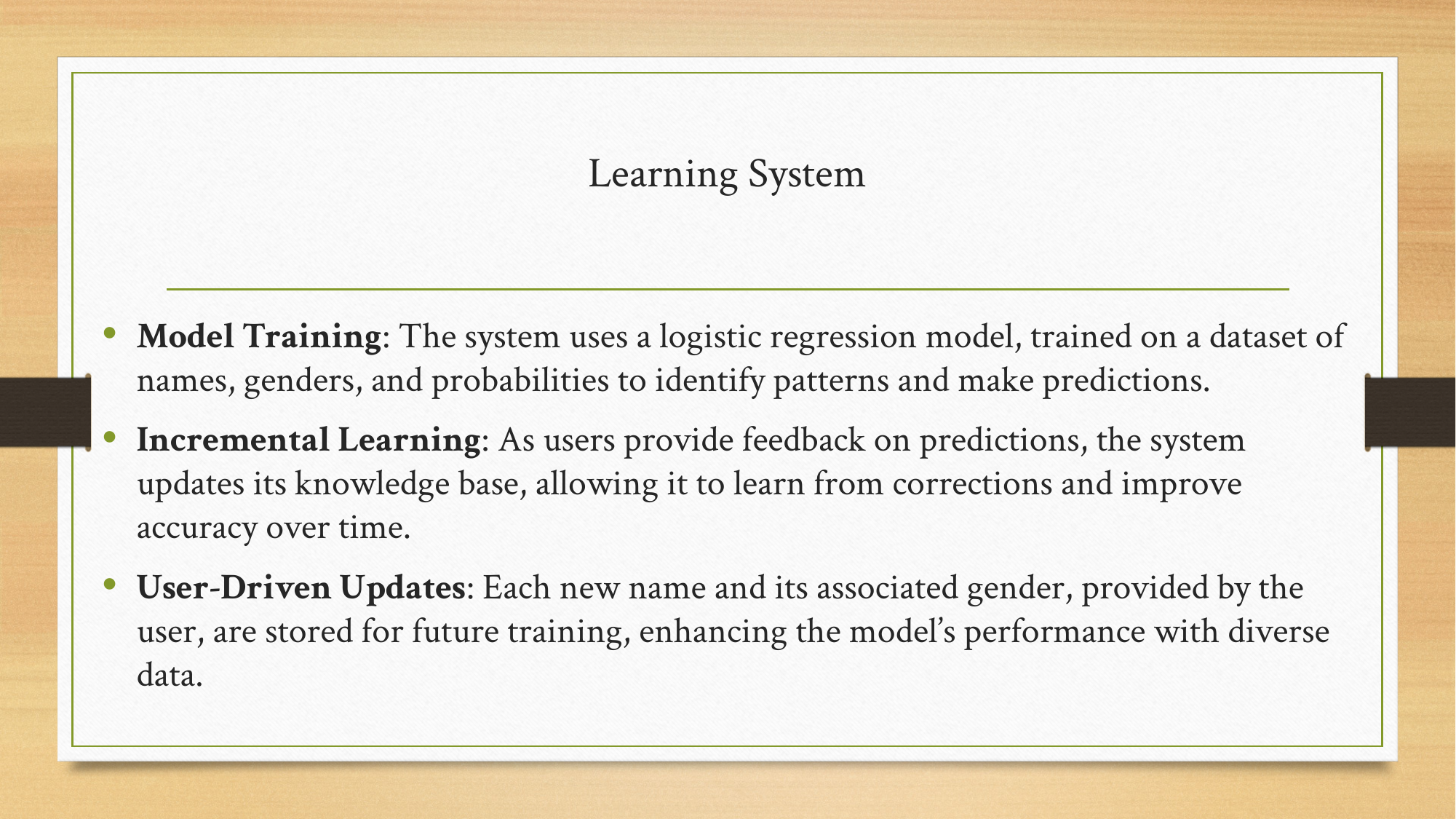

# Learning System
Model Training: The system uses a logistic regression model, trained on a dataset of names, genders, and probabilities to identify patterns and make predictions.
Incremental Learning: As users provide feedback on predictions, the system updates its knowledge base, allowing it to learn from corrections and improve accuracy over time.
User-Driven Updates: Each new name and its associated gender, provided by the user, are stored for future training, enhancing the model’s performance with diverse data.